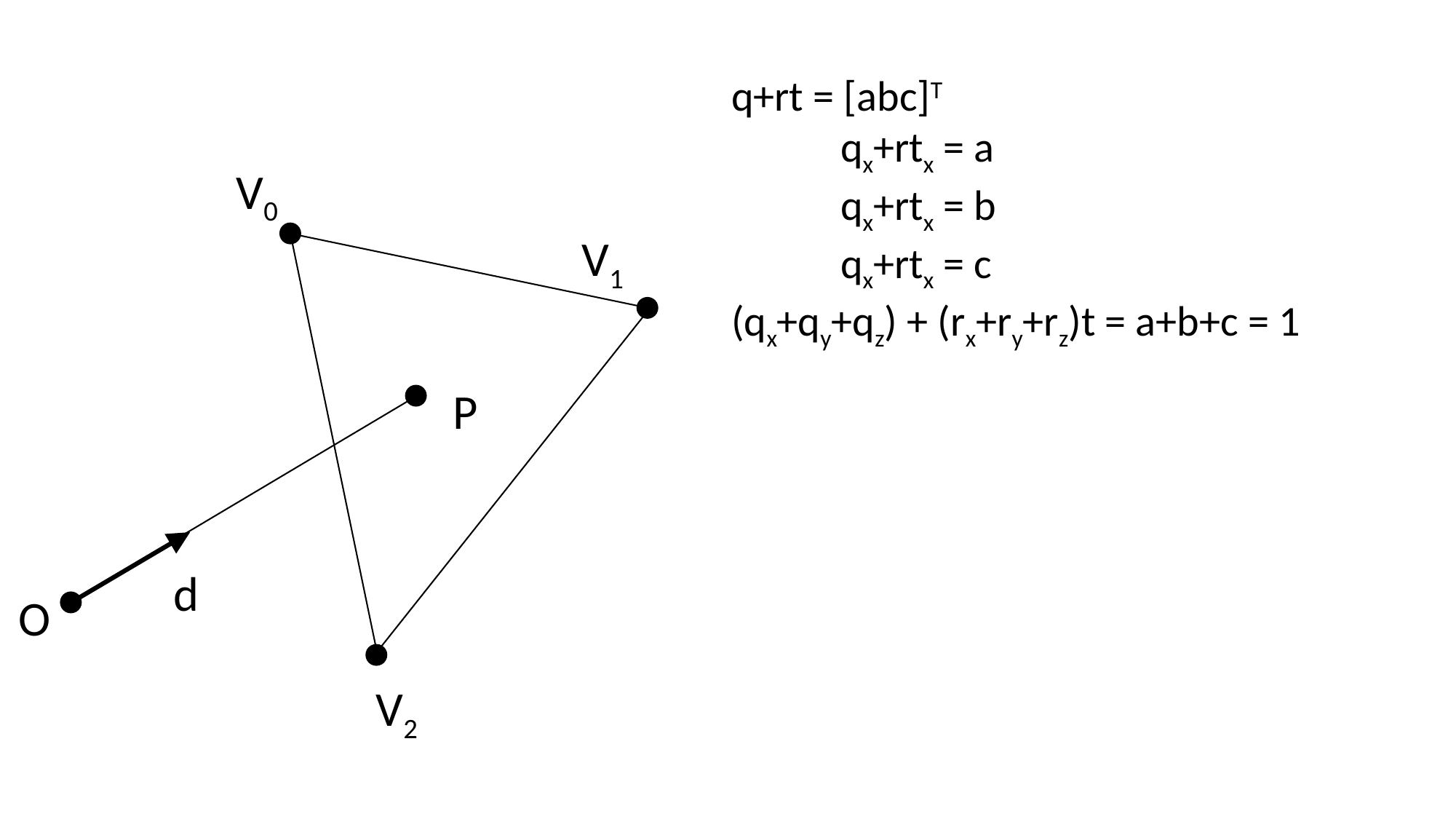

q+rt = [abc]T
	qx+rtx = a
	qx+rtx = b
	qx+rtx = c
(qx+qy+qz) + (rx+ry+rz)t = a+b+c = 1
V0

V1

P

d
O

V2